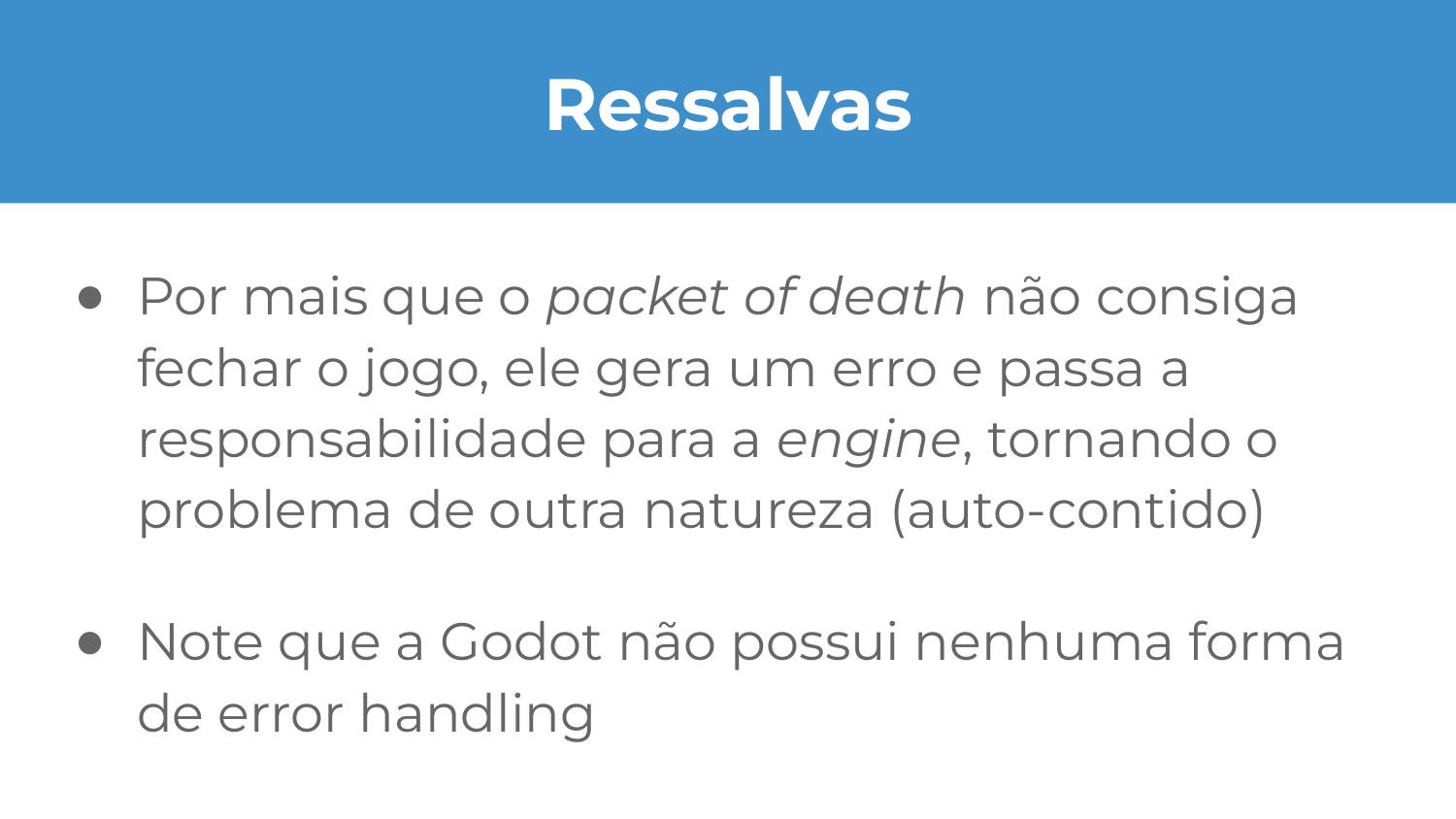

# Ressalvas
Por mais que o packet of death não consiga fechar o jogo, ele gera um erro e passa a responsabilidade para a engine, tornando o problema de outra natureza (auto-contido)
Note que a Godot não possui nenhuma forma de error handling